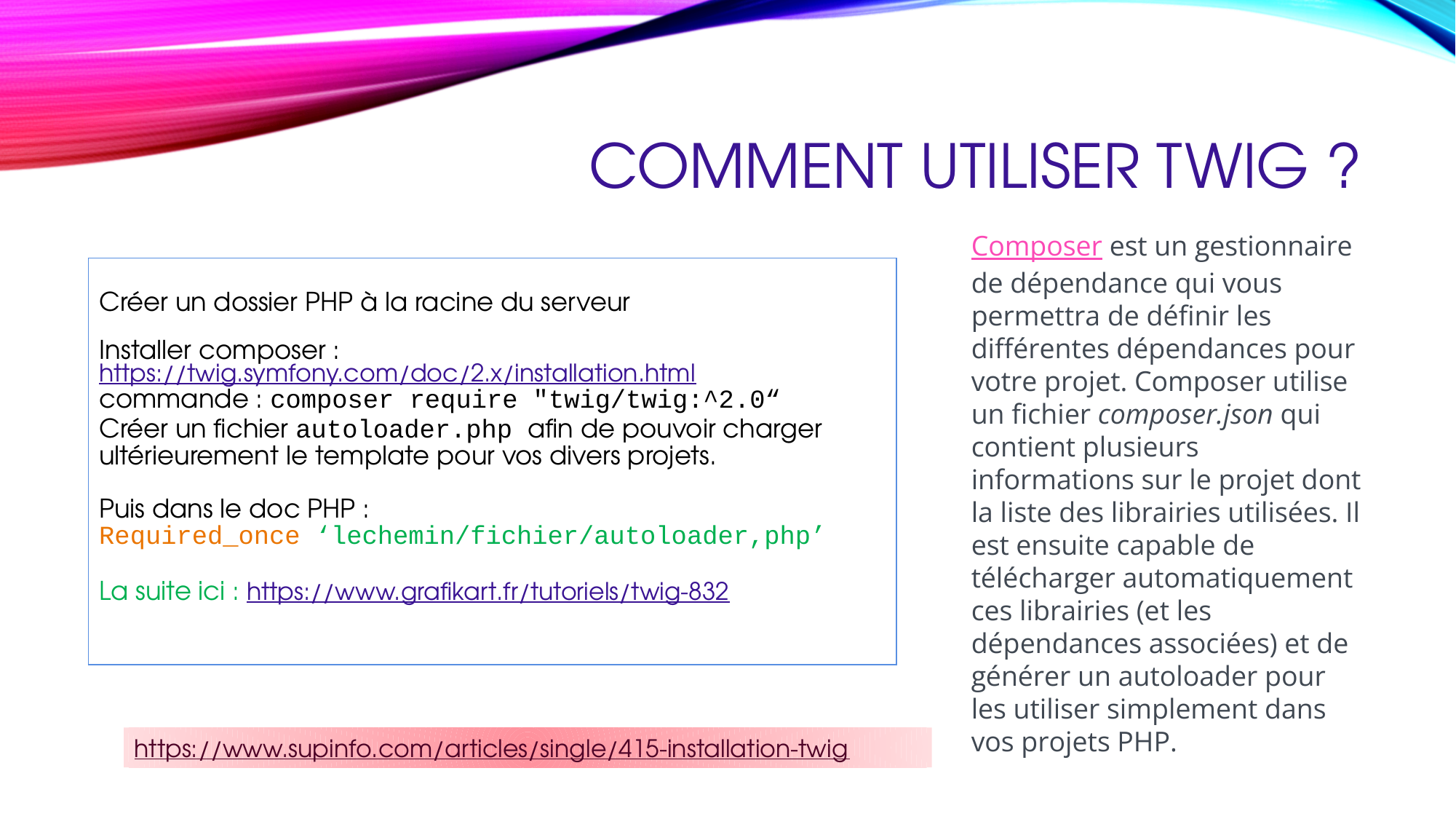

# Comment utiliser twig ?
Composer est un gestionnaire de dépendance qui vous permettra de définir les différentes dépendances pour votre projet. Composer utilise un fichier composer.json qui contient plusieurs informations sur le projet dont la liste des librairies utilisées. Il est ensuite capable de télécharger automatiquement ces librairies (et les dépendances associées) et de générer un autoloader pour les utiliser simplement dans vos projets PHP.
| Créer un dossier PHP à la racine du serveur Installer composer : https://twig.symfony.com/doc/2.x/installation.html commande : composer require "twig/twig:^2.0“ Créer un fichier autoloader.php afin de pouvoir charger ultérieurement le template pour vos divers projets. Puis dans le doc PHP : Required\_once ‘lechemin/fichier/autoloader,php’ La suite ici : https://www.grafikart.fr/tutoriels/twig-832 |
| --- |
https://www.supinfo.com/articles/single/415-installation-twig